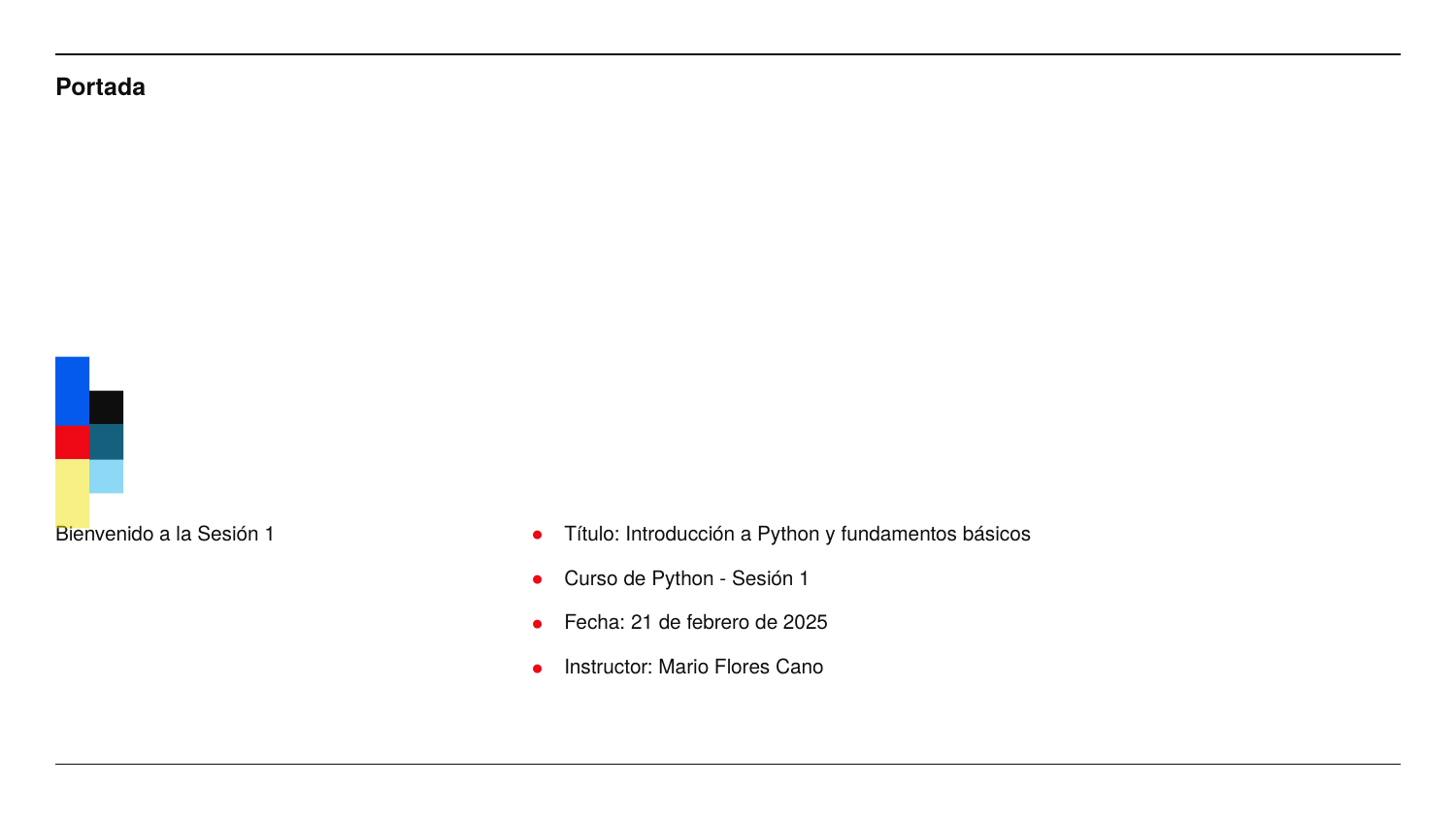

# Portada

Bienvenido a la Sesión 1
Título: Introducción a Python y fundamentos básicos
Curso de Python - Sesión 1
Fecha: 21 de febrero de 2025
Instructor: Mario Flores Cano